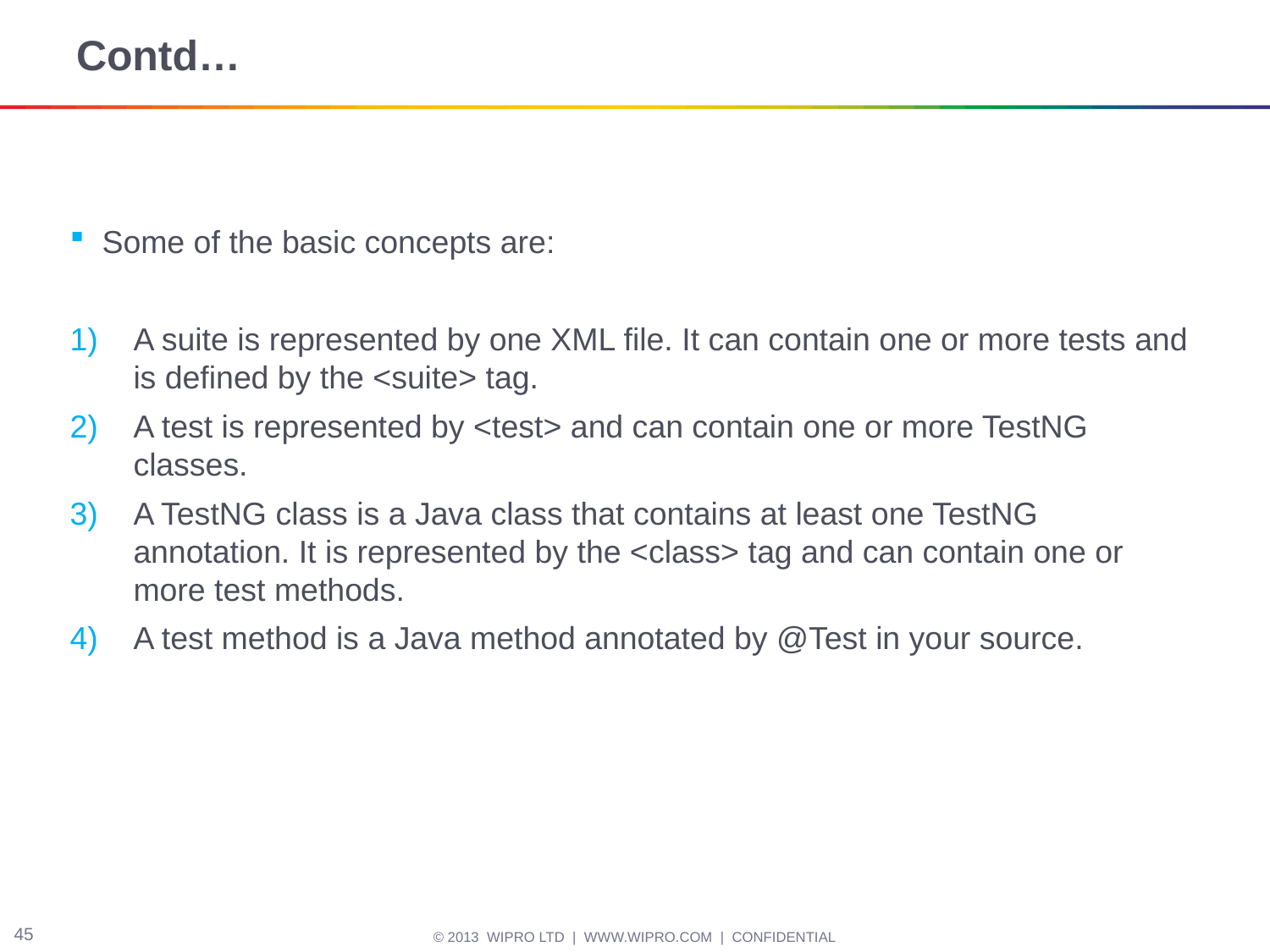

# Contd…
Some of the basic concepts are:

A suite is represented by one XML file. It can contain one or more tests and is defined by the <suite> tag.
A test is represented by <test> and can contain one or more TestNG classes.
A TestNG class is a Java class that contains at least one TestNG annotation. It is represented by the <class> tag and can contain one or more test methods.
A test method is a Java method annotated by @Test in your source.